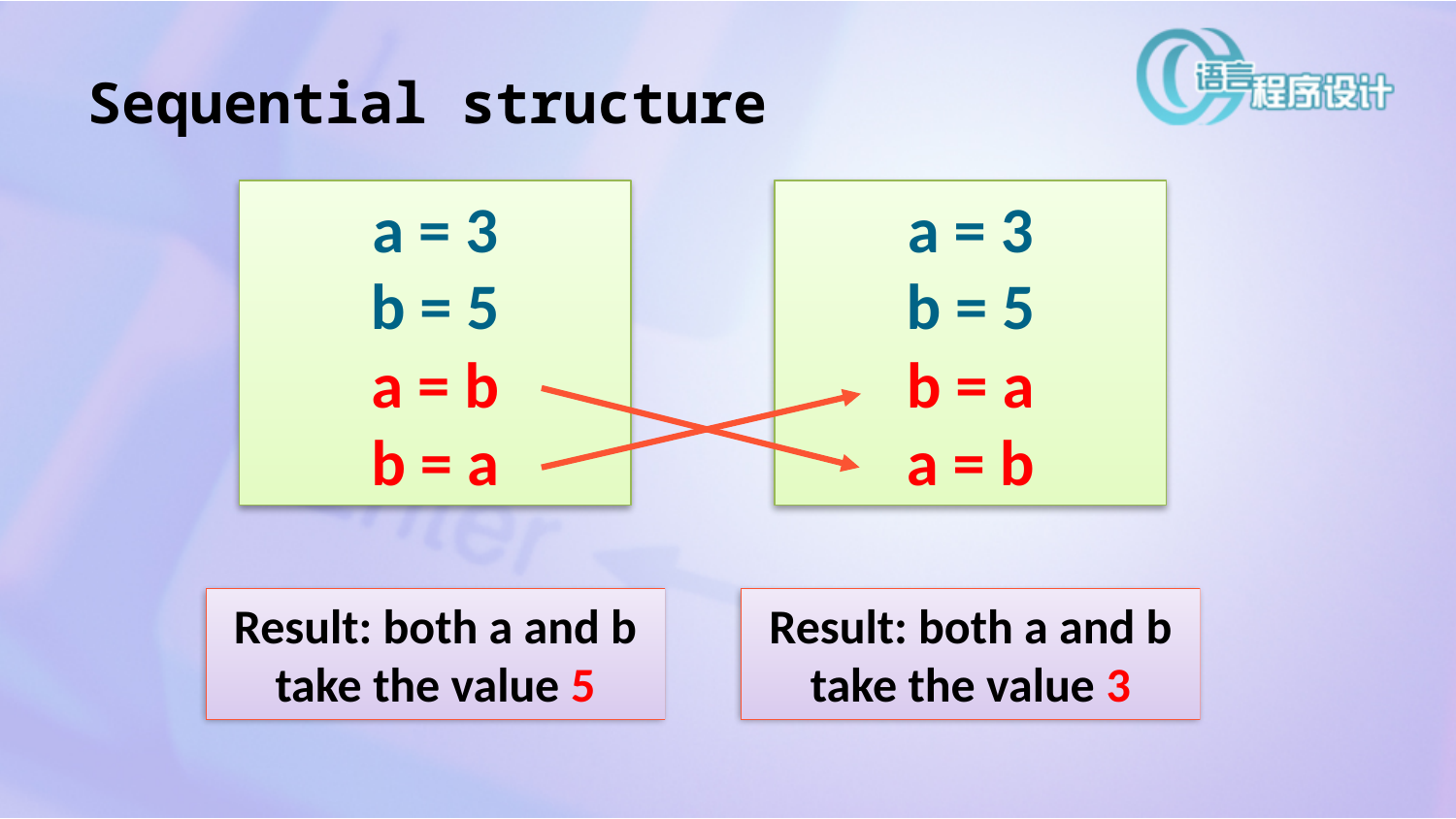

Sequential structure
a = 3
b = 5
a = b
b = a
a = 3
b = 5
b = a
a = b

Result: both a and b take the value 5
Result: both a and b take the value 3